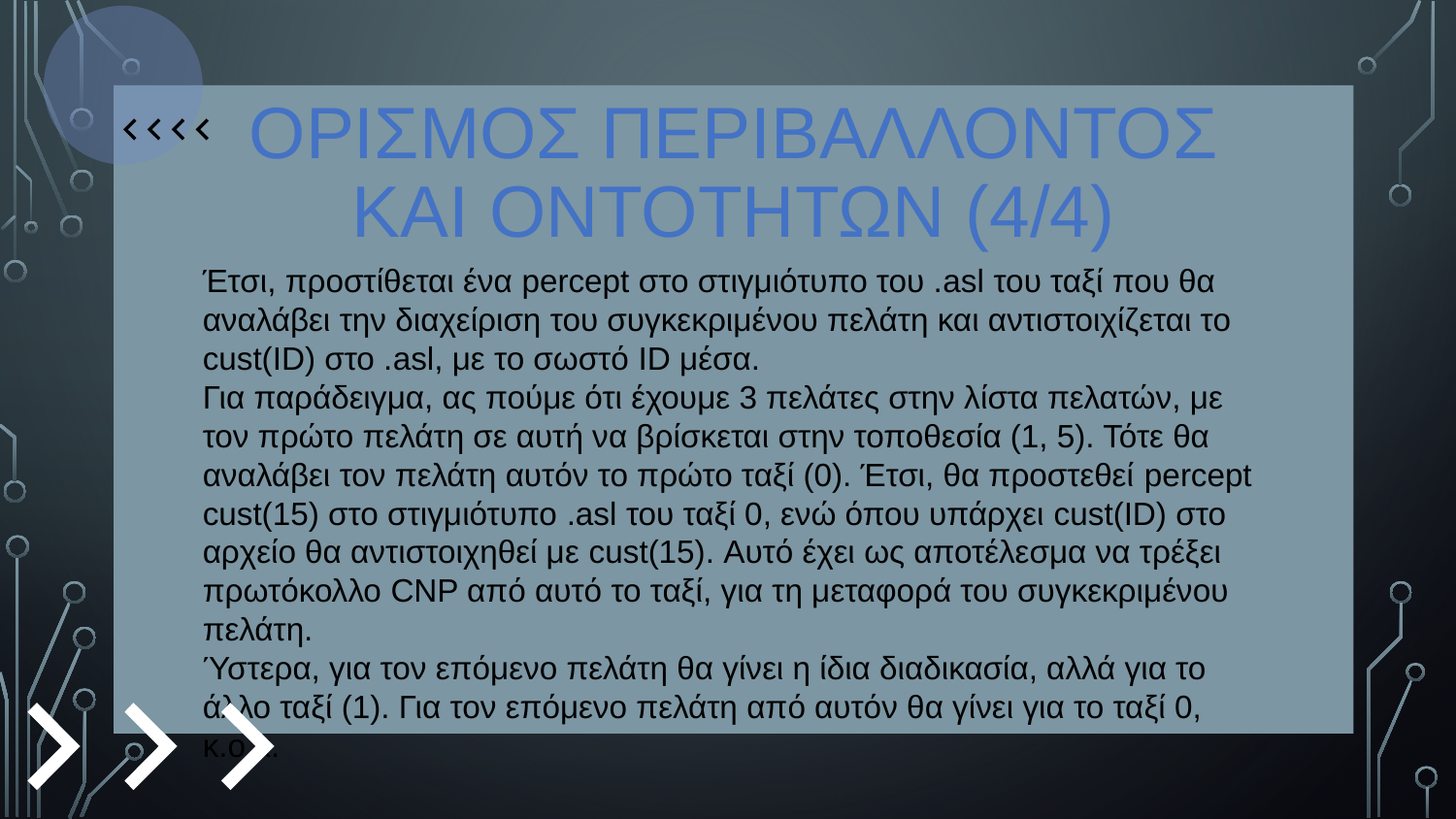

# ΟΡΙΣΜΟΣ ΠΕΡΙΒΑΛΛΟΝΤΟΣ και οντοτητων (4/4)
Έτσι, προστίθεται ένα percept στο στιγμιότυπο του .asl του ταξί που θα αναλάβει την διαχείριση του συγκεκριμένου πελάτη και αντιστοιχίζεται το cust(ID) στο .asl, με το σωστό ID μέσα.
Για παράδειγμα, ας πούμε ότι έχουμε 3 πελάτες στην λίστα πελατών, με τον πρώτο πελάτη σε αυτή να βρίσκεται στην τοποθεσία (1, 5). Τότε θα αναλάβει τον πελάτη αυτόν το πρώτο ταξί (0). Έτσι, θα προστεθεί percept cust(15) στο στιγμιότυπο .asl του ταξί 0, ενώ όπου υπάρχει cust(ID) στο αρχείο θα αντιστοιχηθεί με cust(15). Αυτό έχει ως αποτέλεσμα να τρέξει πρωτόκολλο CNP από αυτό το ταξί, για τη μεταφορά του συγκεκριμένου πελάτη.
Ύστερα, για τον επόμενο πελάτη θα γίνει η ίδια διαδικασία, αλλά για το άλλο ταξί (1). Για τον επόμενο πελάτη από αυτόν θα γίνει για το ταξί 0, κ.ο.κ.